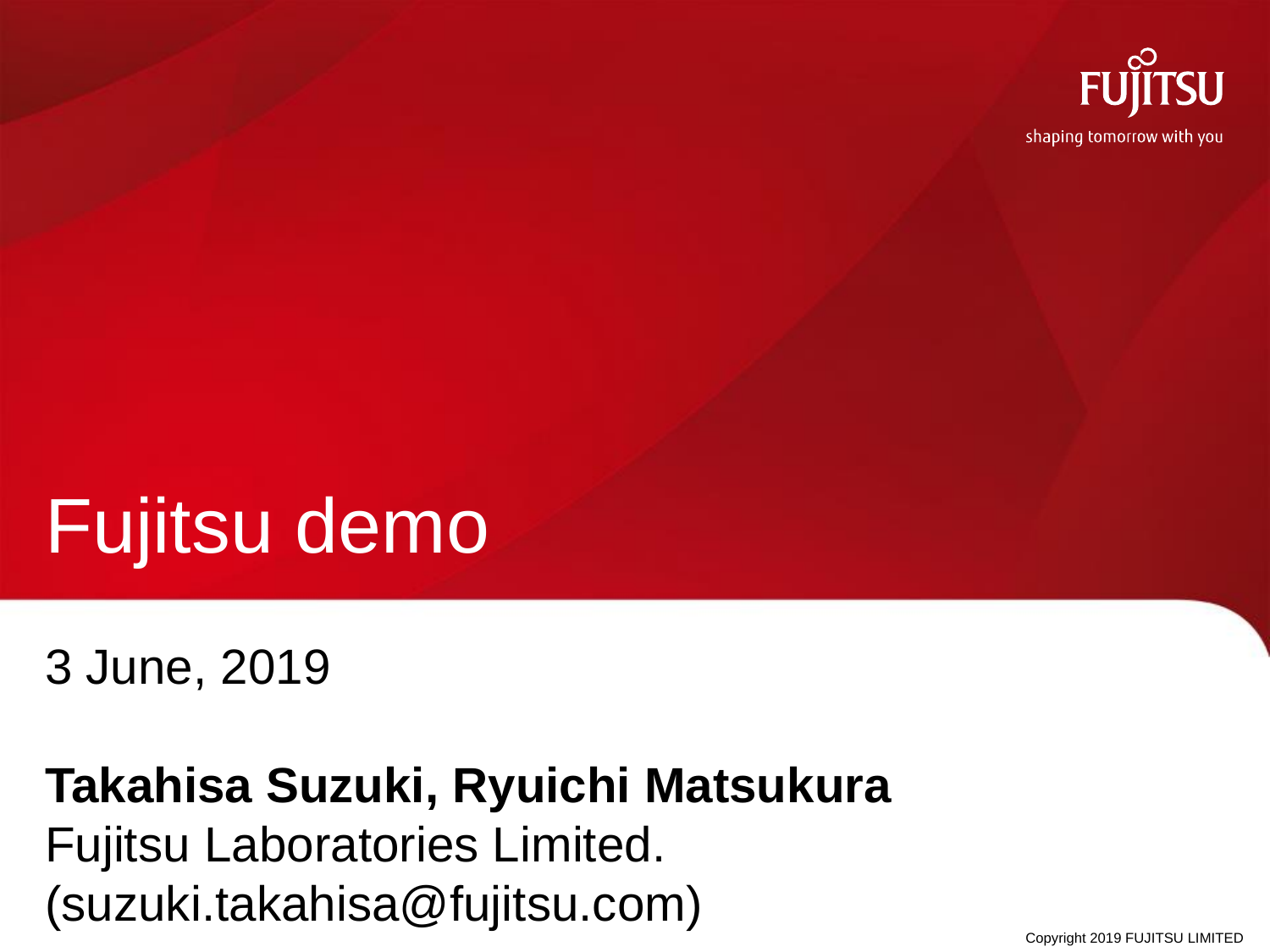

# Fujitsu demo
3 June, 2019

Takahisa Suzuki, Ryuichi Matsukura
Fujitsu Laboratories Limited.
(suzuki.takahisa@fujitsu.com)
1
Copyright 2019 FUJITSU LIMITED